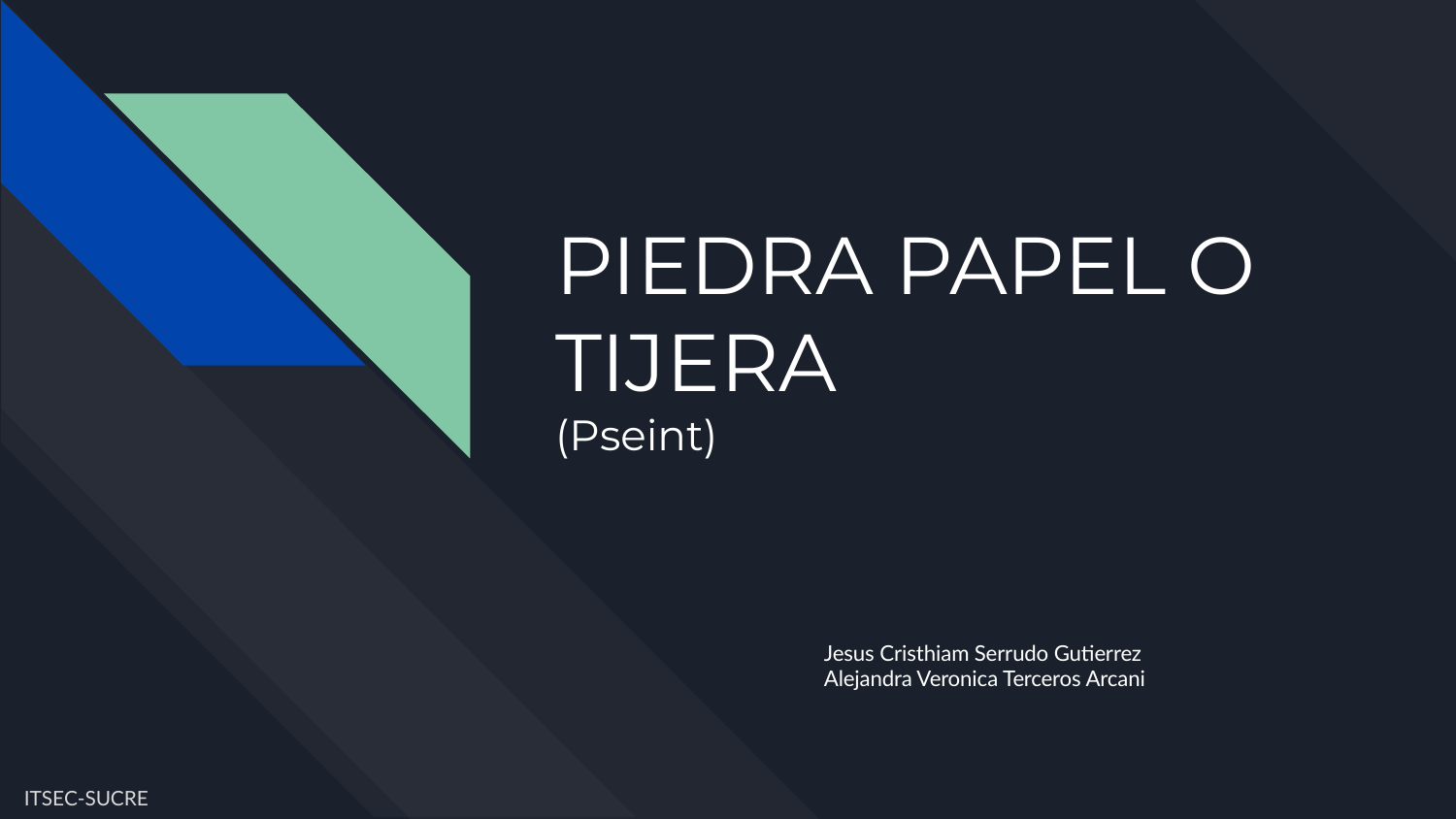

# PIEDRA PAPEL O TIJERA
(Pseint)
Jesus Cristhiam Serrudo Gutierrez
Alejandra Veronica Terceros Arcani
ITSEC-SUCRE